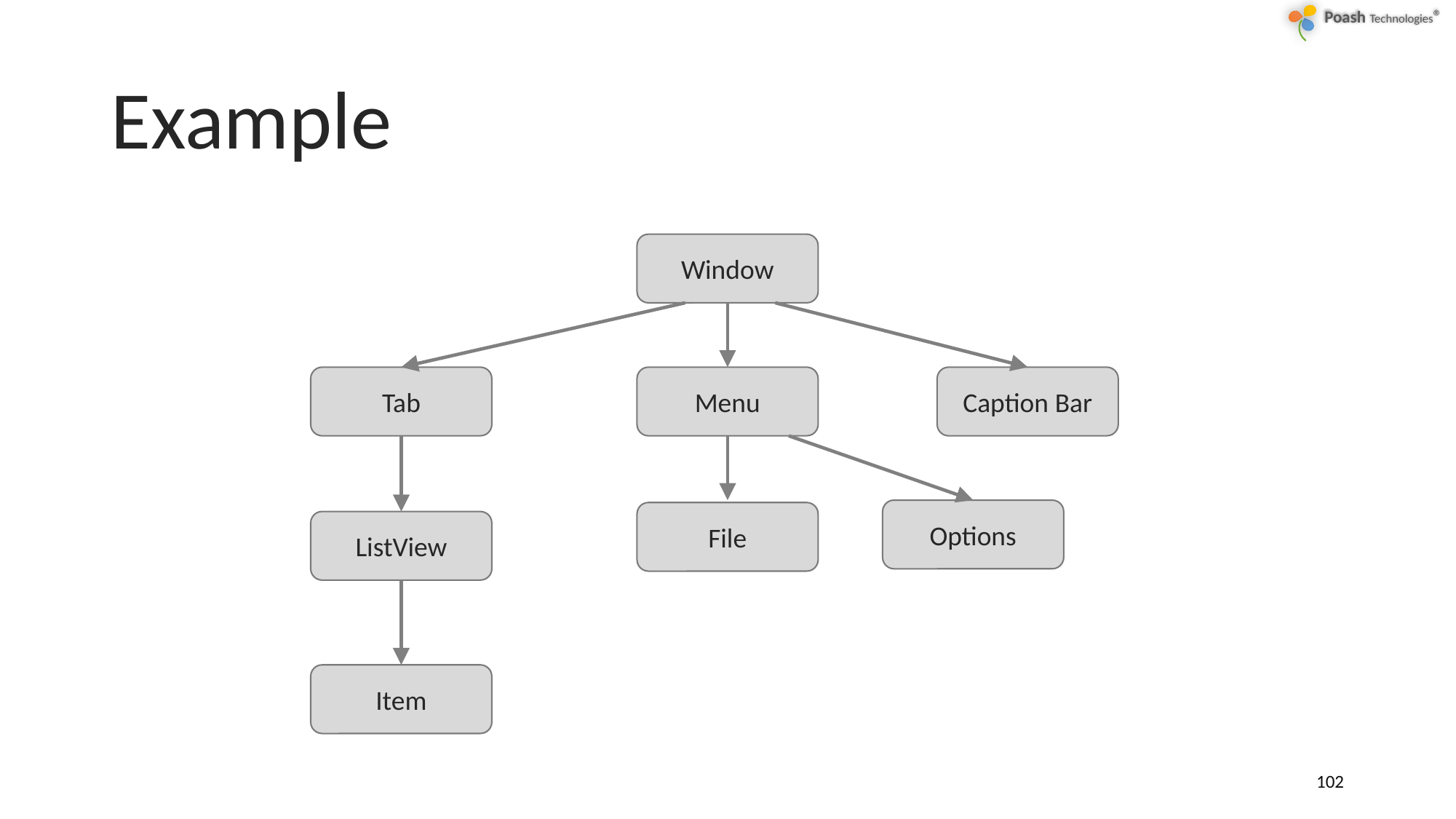

# Example
Window
Tab
Menu
Caption Bar
Options
File
ListView
Item
102